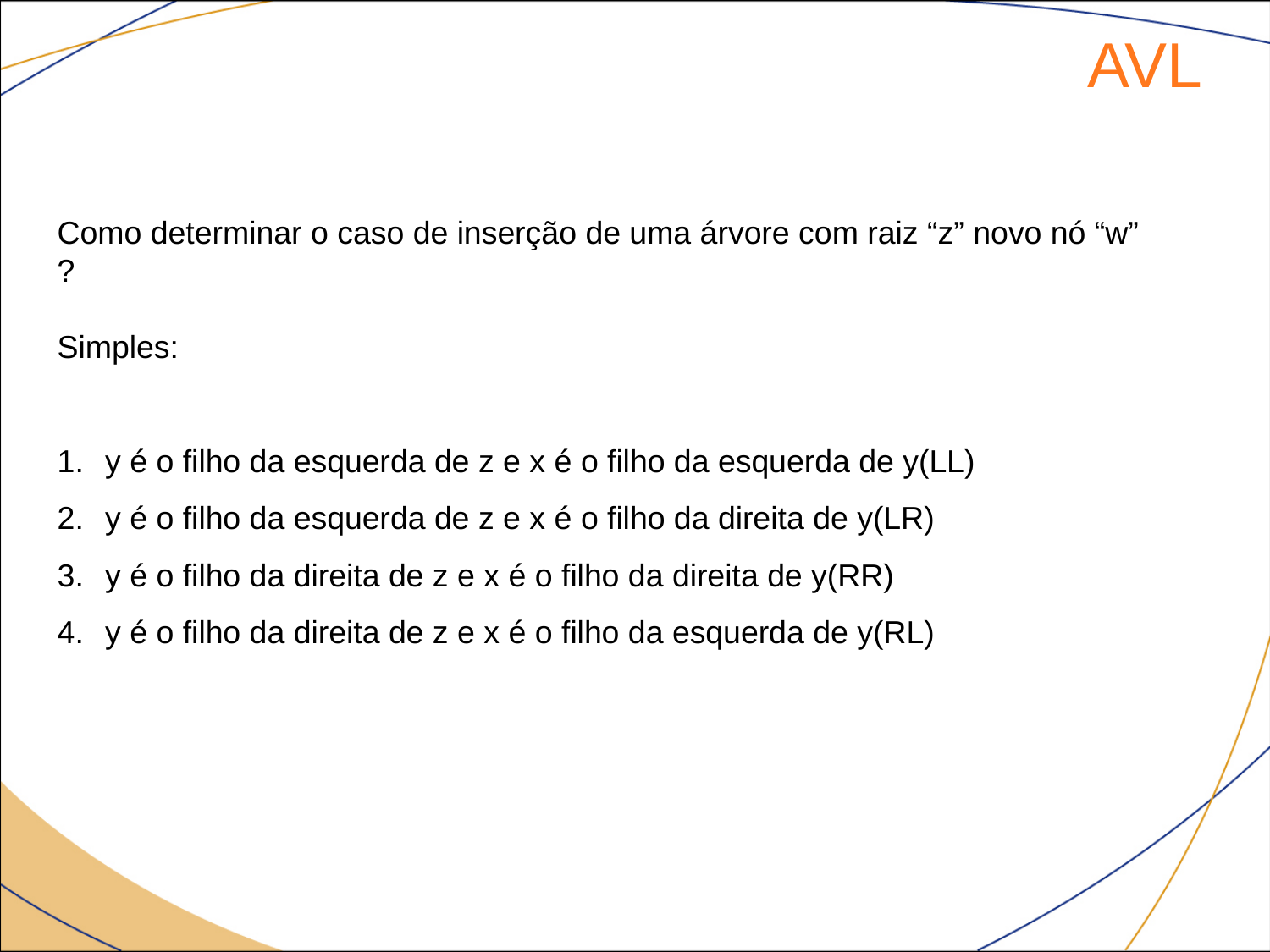

AVL
Como determinar o caso de inserção de uma árvore com raiz “z” novo nó “w” ?

Simples:

y é o filho da esquerda de z e x é o filho da esquerda de y(LL)
y é o filho da esquerda de z e x é o filho da direita de y(LR)
y é o filho da direita de z e x é o filho da direita de y(RR)
y é o filho da direita de z e x é o filho da esquerda de y(RL)